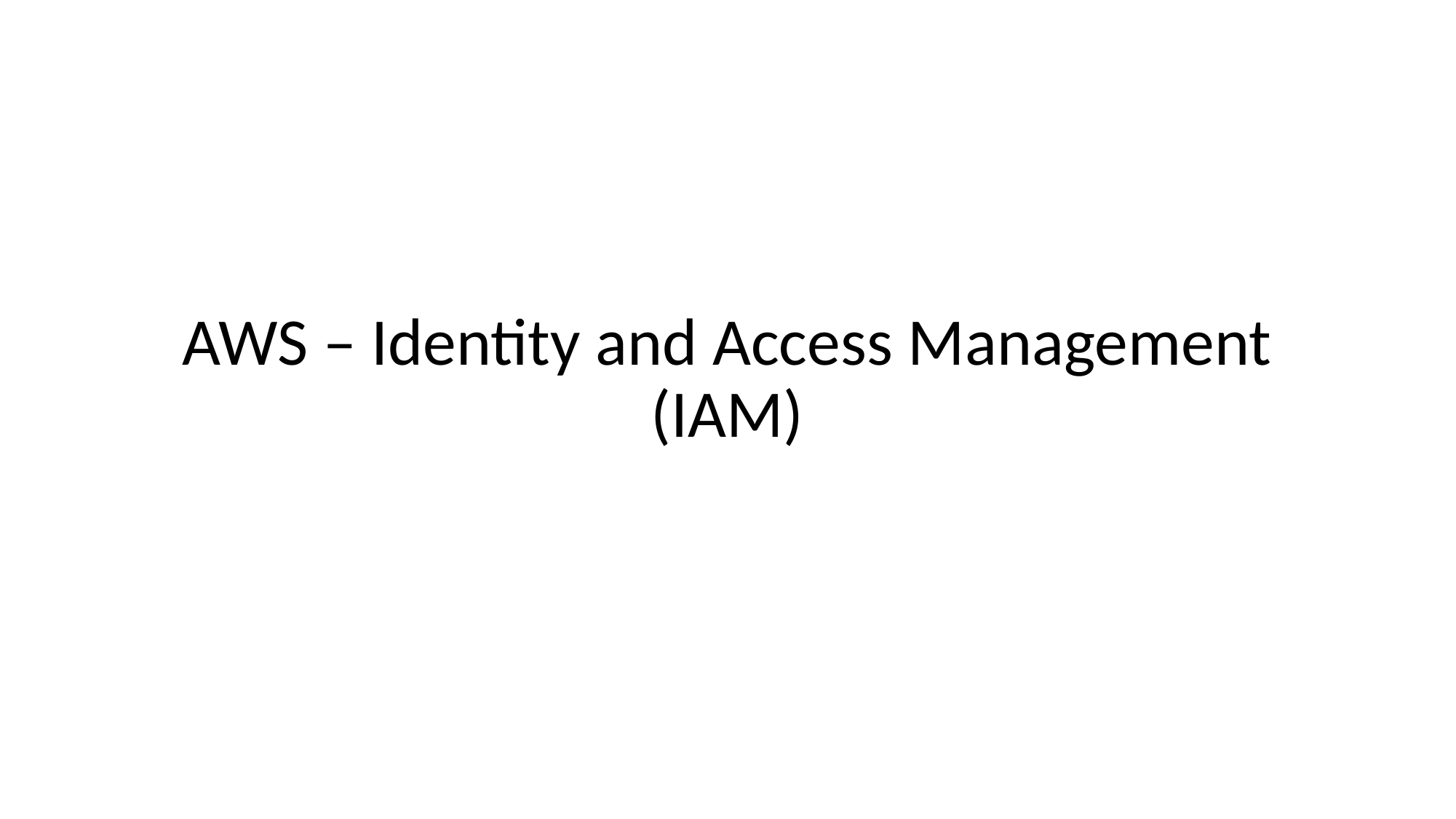

# AWS – Identity and Access Management (IAM)